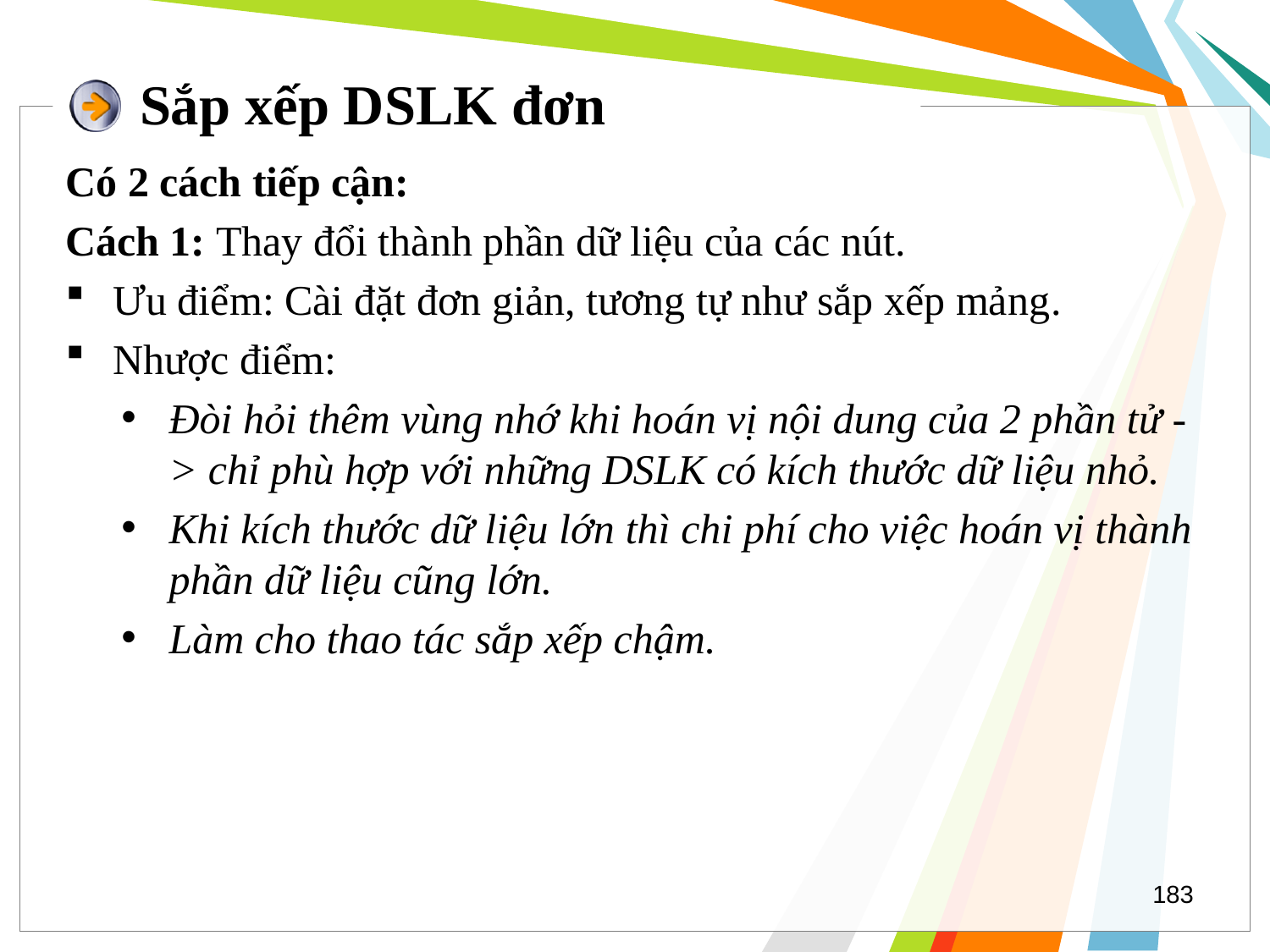

# Sắp xếp DSLK đơn
Có 2 cách tiếp cận:
Cách 1: Thay đổi thành phần dữ liệu của các nút.
Ưu điểm: Cài đặt đơn giản, tương tự như sắp xếp mảng.
Nhược điểm:
Đòi hỏi thêm vùng nhớ khi hoán vị nội dung của 2 phần tử -> chỉ phù hợp với những DSLK có kích thước dữ liệu nhỏ.
Khi kích thước dữ liệu lớn thì chi phí cho việc hoán vị thành phần dữ liệu cũng lớn.
Làm cho thao tác sắp xếp chậm.

183